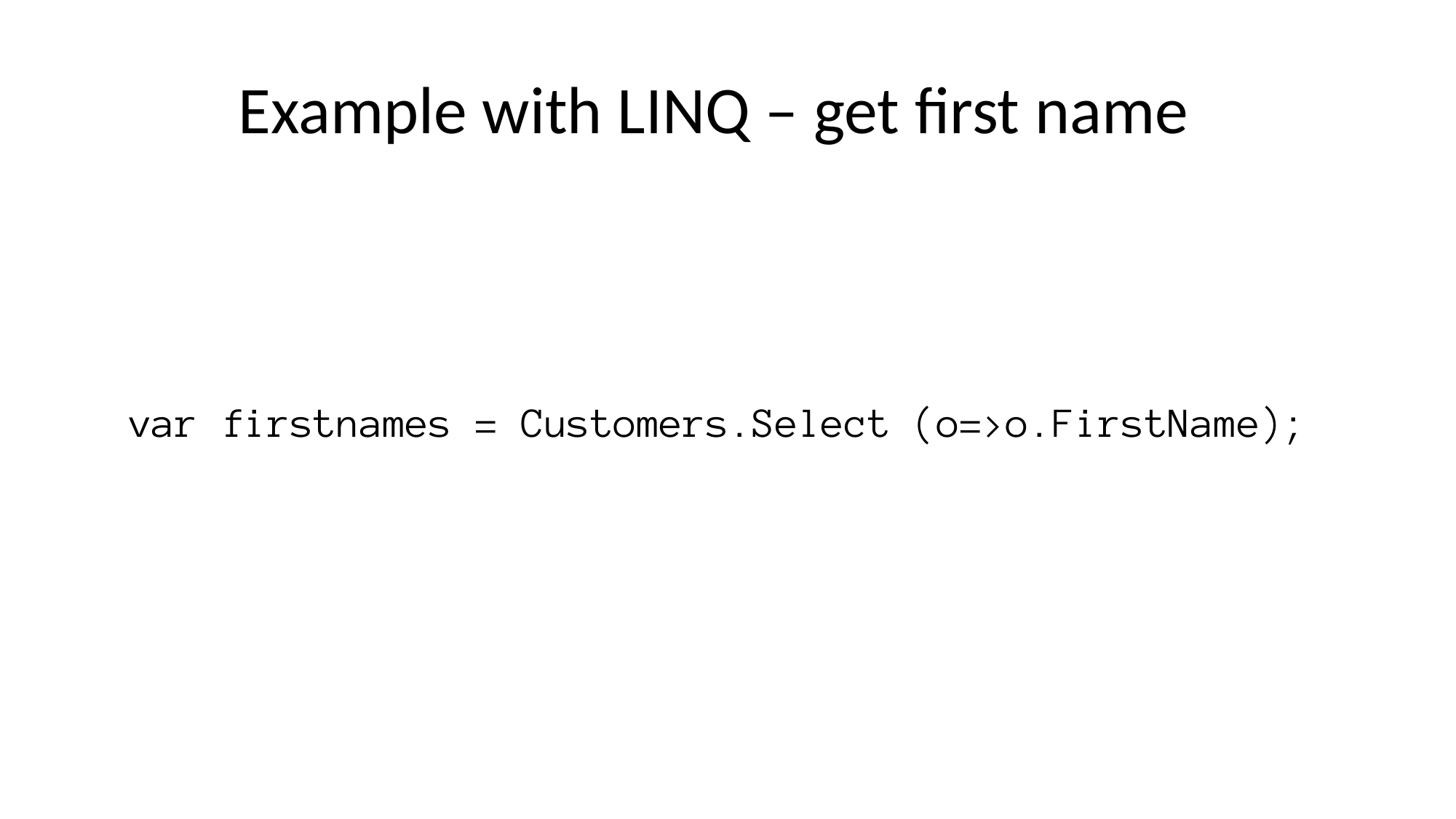

# Example with LINQ – get first name
var firstnames = Customers.Select (o=>o.FirstName);